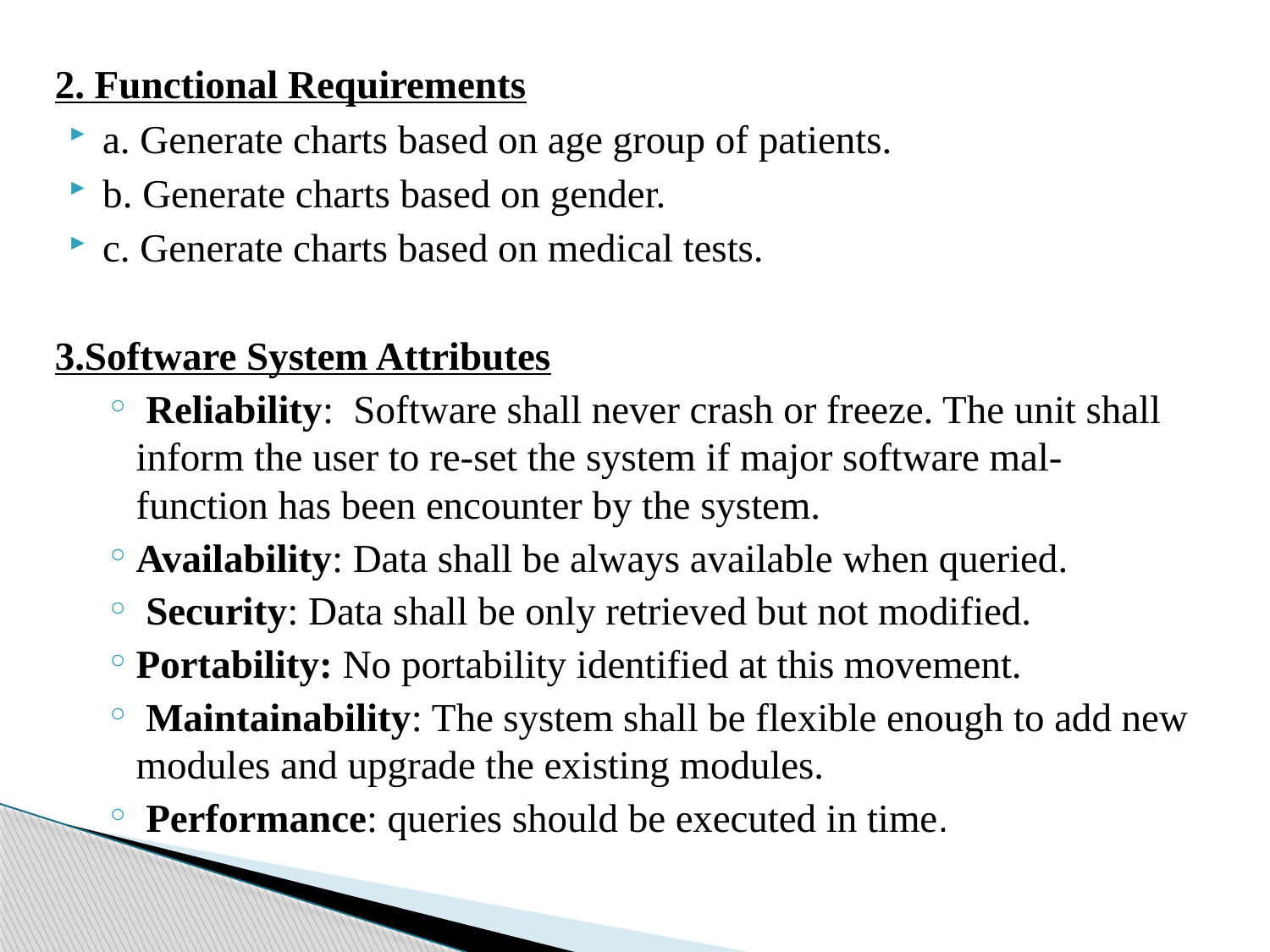

2. Functional Requirements
a. Generate charts based on age group of patients.
b. Generate charts based on gender.
c. Generate charts based on medical tests.

3.Software System Attributes
 Reliability:  Software shall never crash or freeze. The unit shall inform the user to re-set the system if major software mal-function has been encounter by the system.
Availability: Data shall be always available when queried.
 Security: Data shall be only retrieved but not modified.
Portability: No portability identified at this movement.
 Maintainability: The system shall be flexible enough to add new modules and upgrade the existing modules.
 Performance: queries should be executed in time.